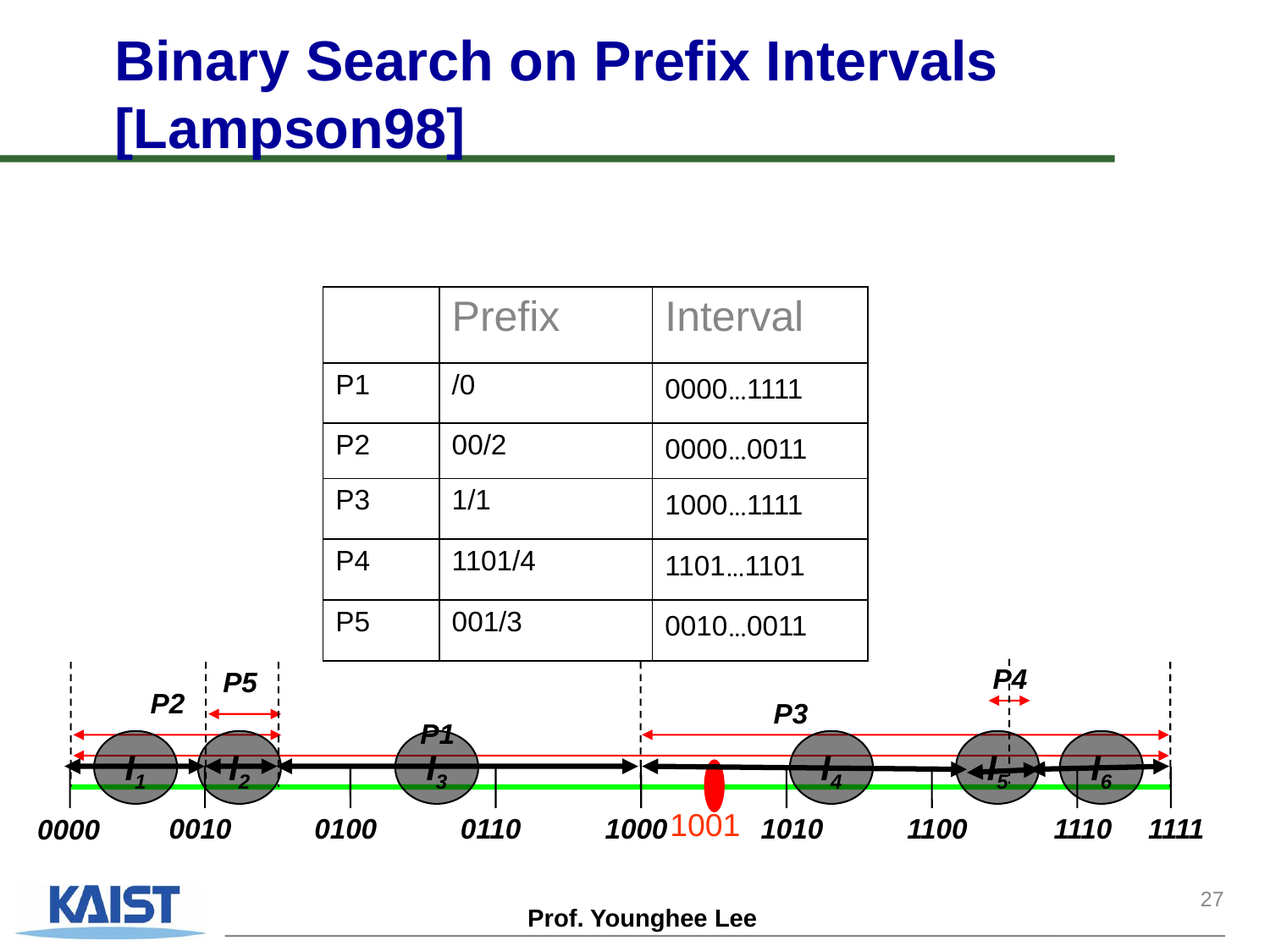

# Binary Search on Prefix Intervals [Lampson98]
|  | Prefix | Interval |
| --- | --- | --- |
| P1 | /0 | 0000…1111 |
| P2 | 00/2 | 0000…0011 |
| P3 | 1/1 | 1000…1111 |
| P4 | 1101/4 | 1101…1101 |
| P5 | 001/3 | 0010…0011 |
P4

P5

P2
P3

P1

0010
0100
0110
1000
1010
1100
1110
1111
0000
I1
I2
I3
I4
I5
I6

1001

27